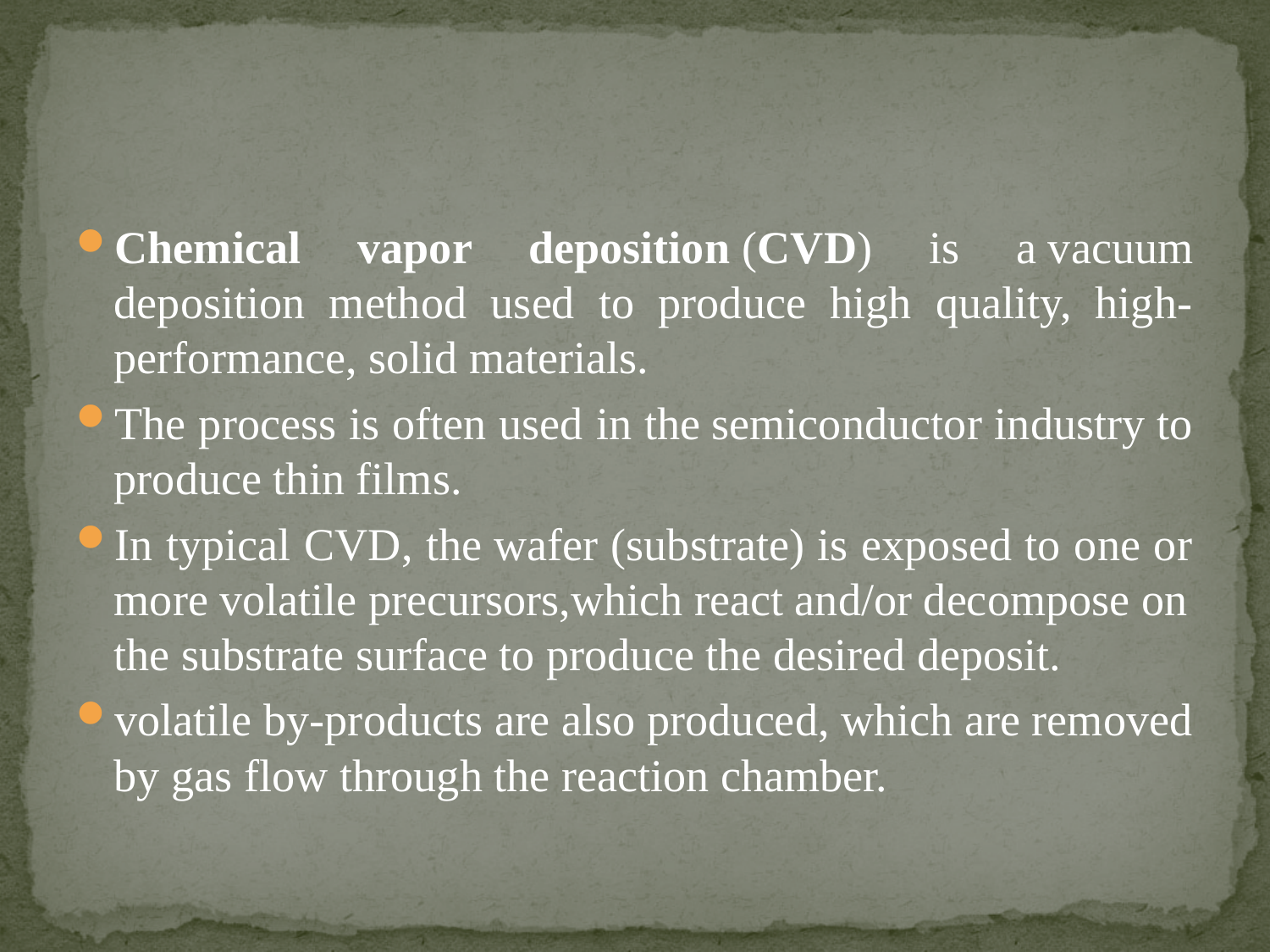

#
Chemical vapor deposition (CVD) is a vacuum deposition method used to produce high quality, high-performance, solid materials.
The process is often used in the semiconductor industry to produce thin films.
In typical CVD, the wafer (substrate) is exposed to one or more volatile precursors,which react and/or decompose on the substrate surface to produce the desired deposit.
volatile by-products are also produced, which are removed by gas flow through the reaction chamber.